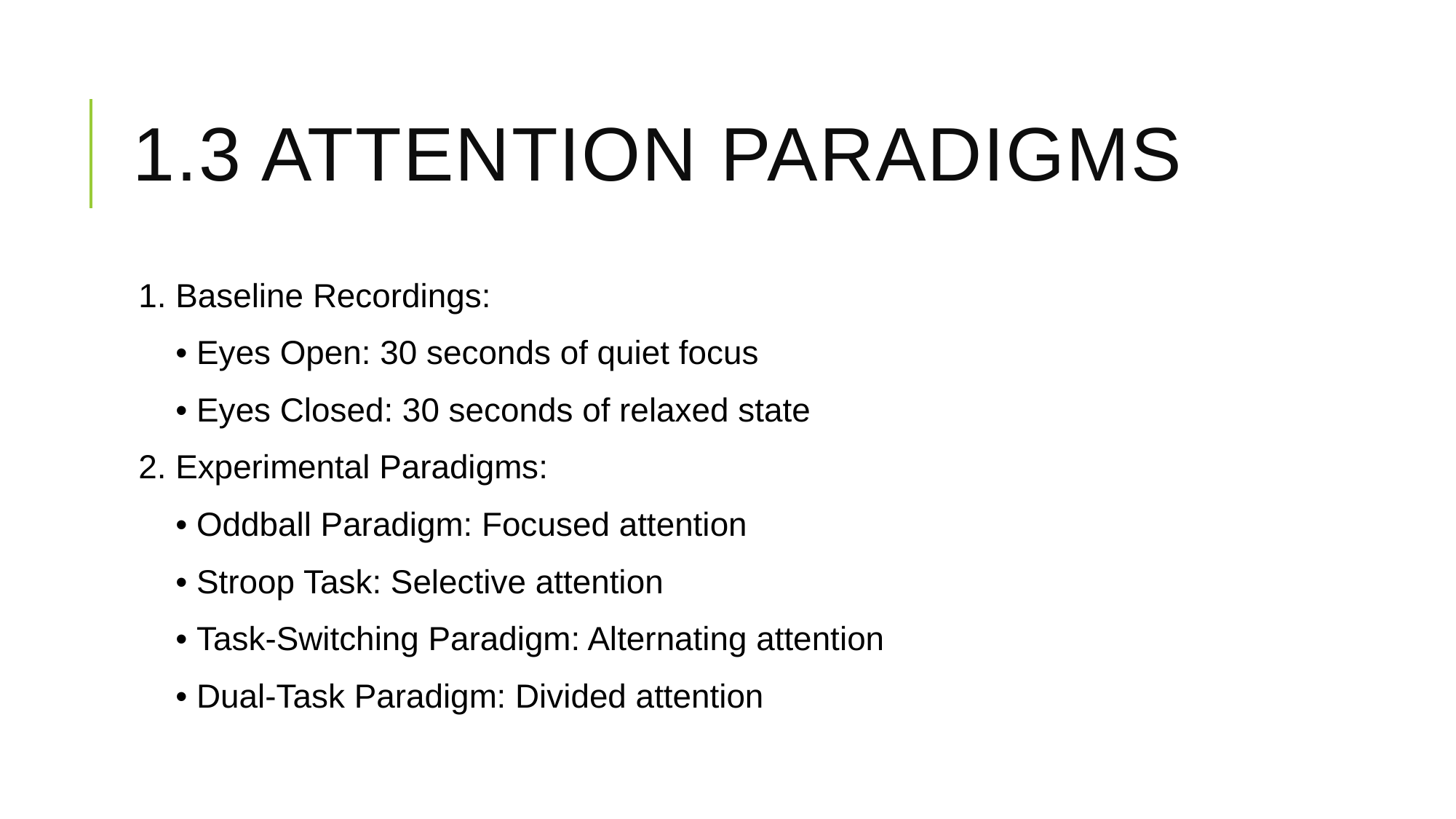

# 1.3 Attention Paradigms
1. Baseline Recordings:
    • Eyes Open: 30 seconds of quiet focus
    • Eyes Closed: 30 seconds of relaxed state
2. Experimental Paradigms:
    • Oddball Paradigm: Focused attention
    • Stroop Task: Selective attention
    • Task-Switching Paradigm: Alternating attention
    • Dual-Task Paradigm: Divided attention